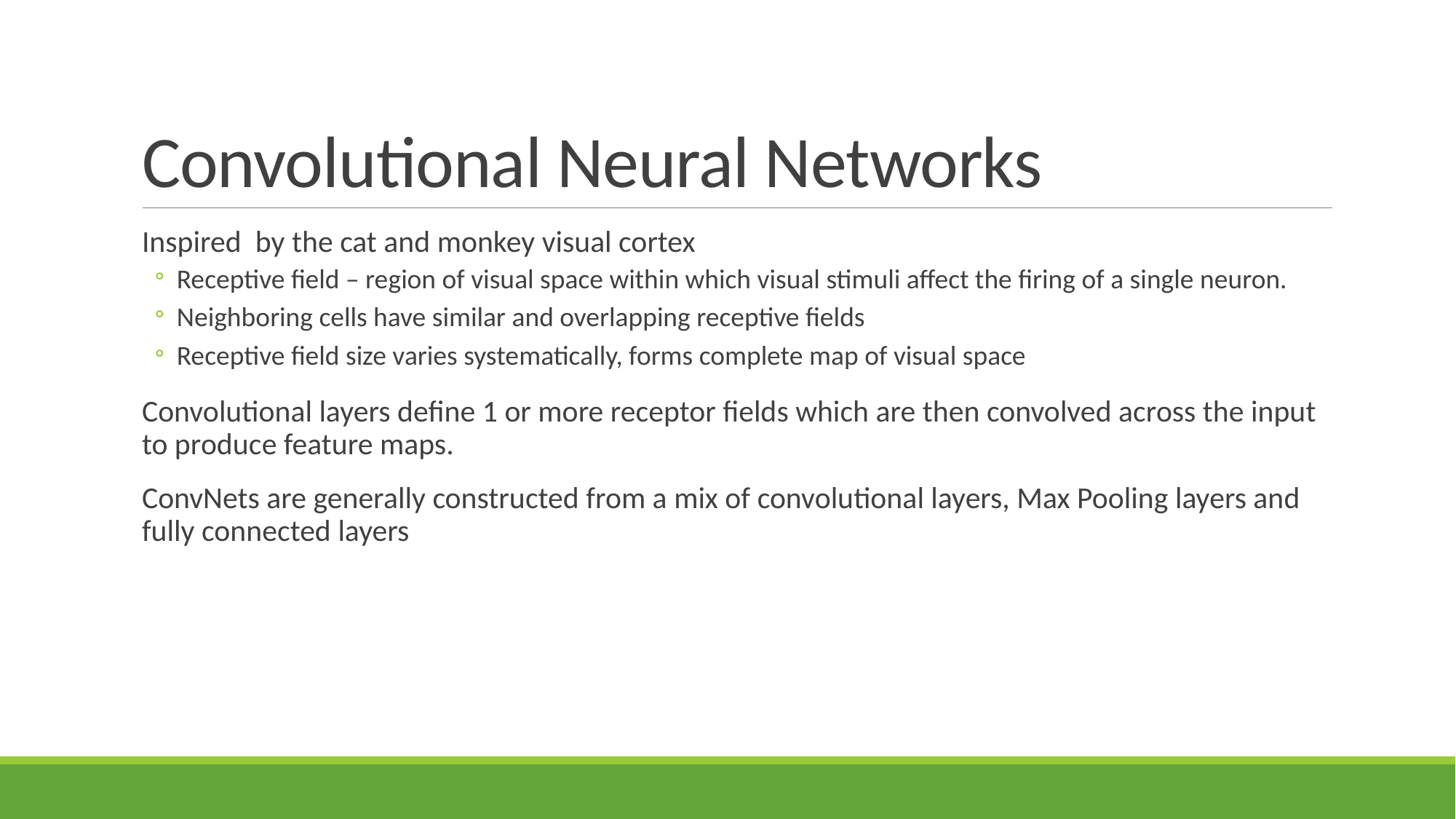

# Convolutional Neural Networks
Inspired  by the cat and monkey visual cortex
Receptive field – region of visual space within which visual stimuli affect the firing of a single neuron.
Neighboring cells have similar and overlapping receptive fields
Receptive field size varies systematically, forms complete map of visual space
Convolutional layers define 1 or more receptor fields which are then convolved across the input to produce feature maps.
ConvNets are generally constructed from a mix of convolutional layers, Max Pooling layers and fully connected layers